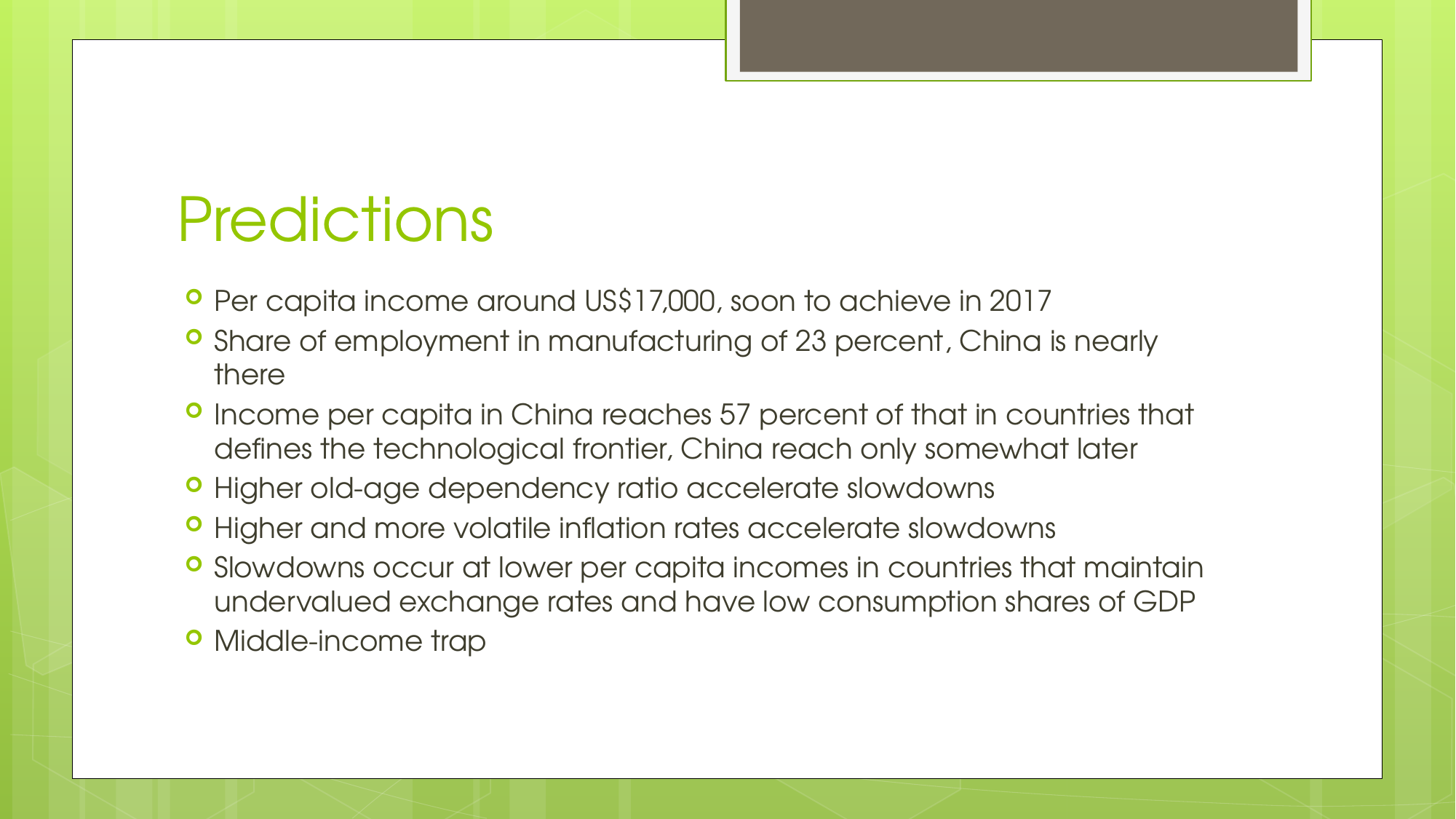

# Predictions
Per capita income around US$17,000, soon to achieve in 2017
Share of employment in manufacturing of 23 percent, China is nearly there
Income per capita in China reaches 57 percent of that in countries that defines the technological frontier, China reach only somewhat later
Higher old-age dependency ratio accelerate slowdowns
Higher and more volatile inflation rates accelerate slowdowns
Slowdowns occur at lower per capita incomes in countries that maintain undervalued exchange rates and have low consumption shares of GDP
Middle-income trap